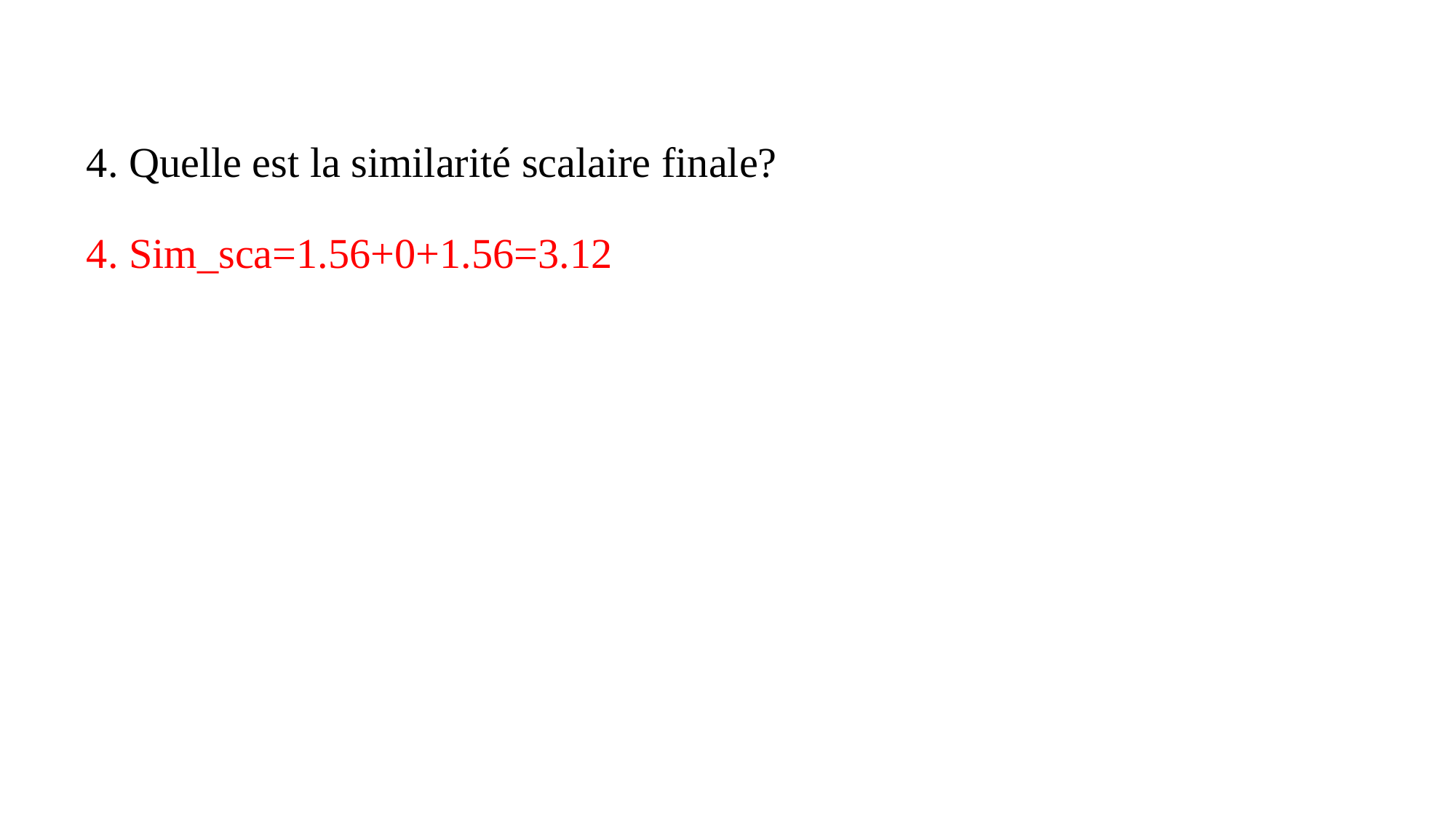

4. Quelle est la similarité scalaire finale?
4. Sim_sca=1.56+0+1.56=3.12